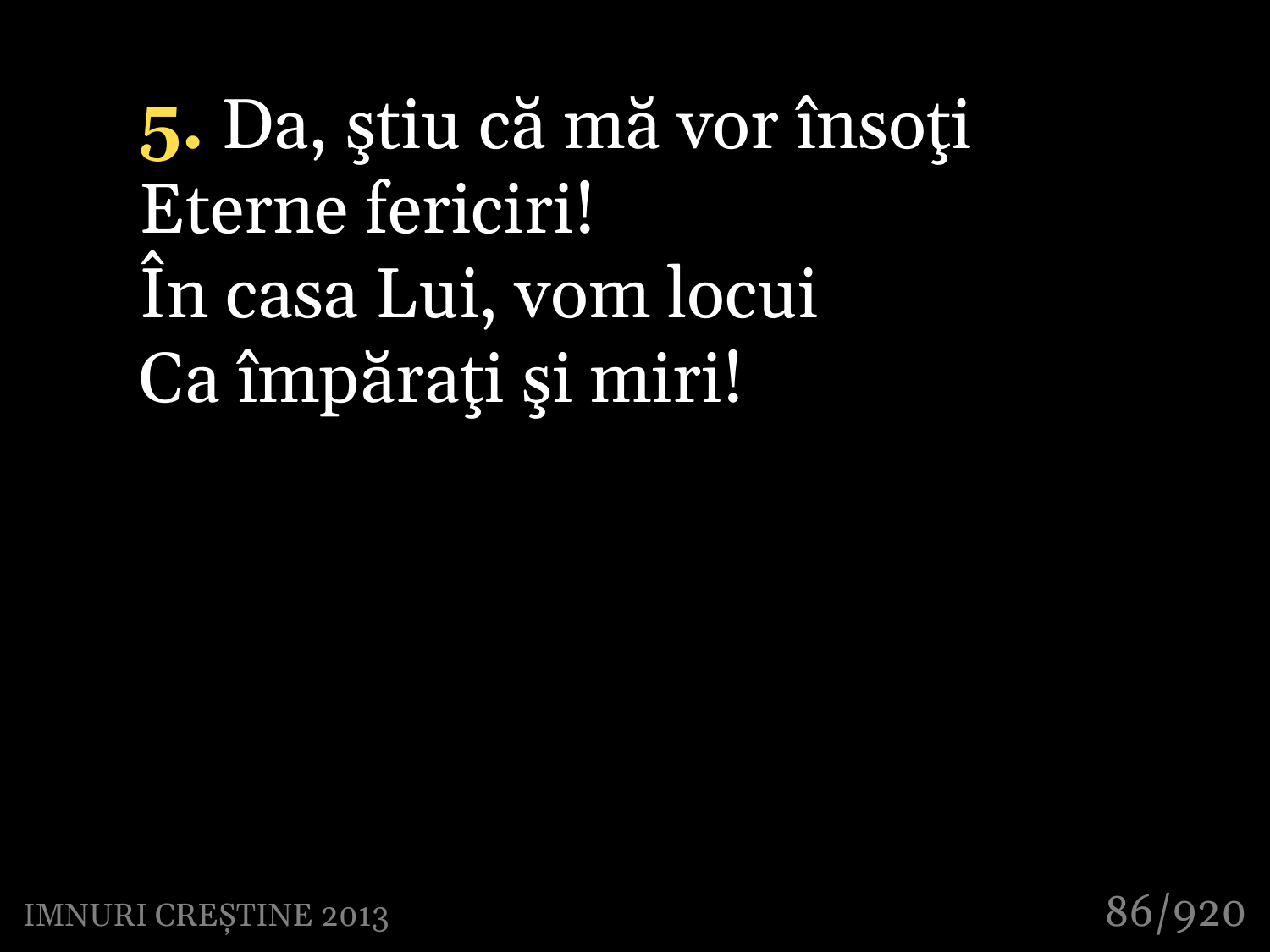

5. Da, ştiu că mă vor însoţi
Eterne fericiri!
În casa Lui, vom locui
Ca împăraţi şi miri!
86/920
IMNURI CREȘTINE 2013